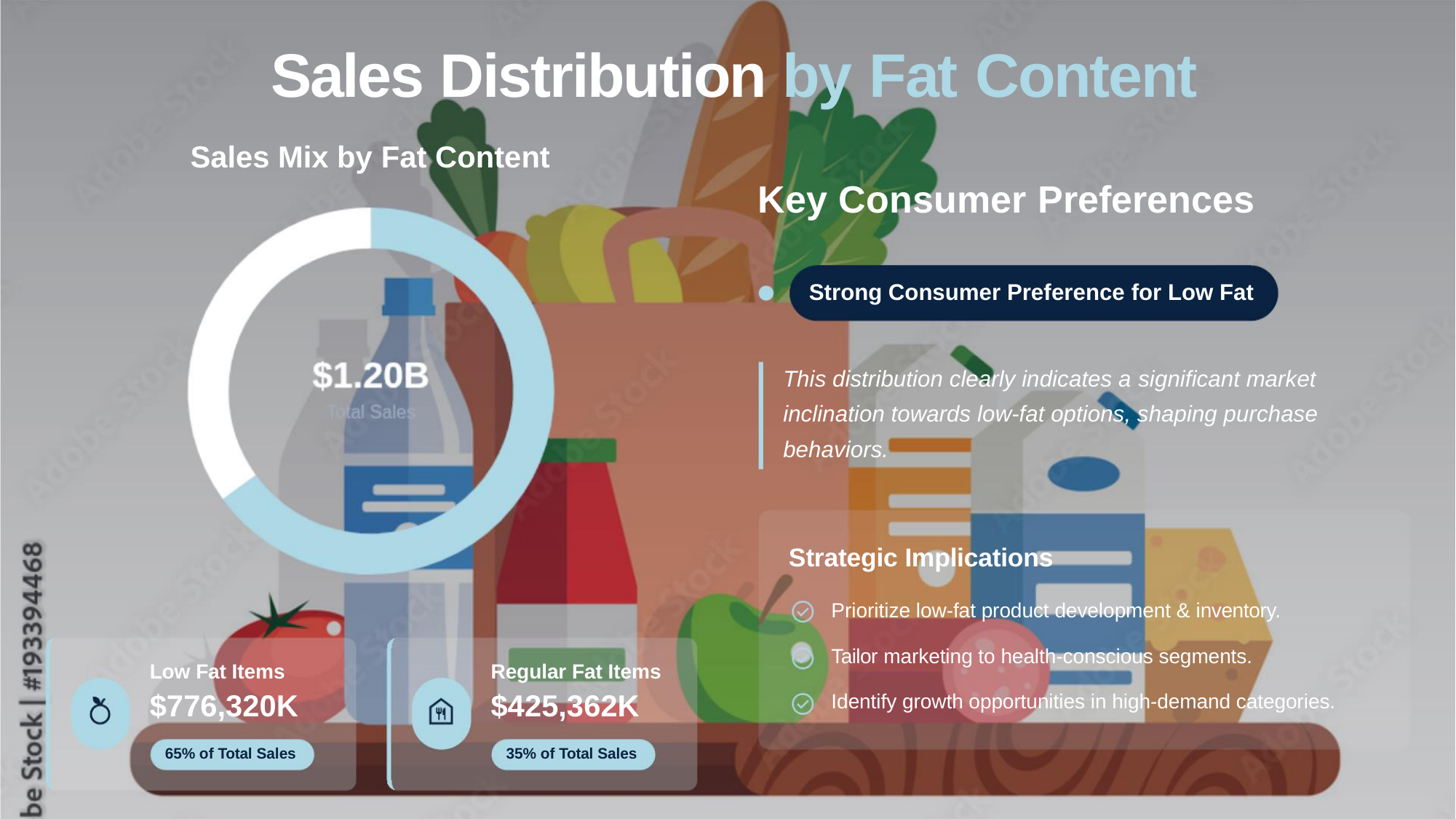

Sales Distribution by Fat Content
Sales Mix by Fat Content
Key Consumer Preferences
Strong Consumer Preference for Low Fat
This distribution clearly indicates a significant market
inclination towards low-fat options, shaping purchase
behaviors.
Strategic Implications
Prioritize low-fat product development & inventory.
Tailor marketing to health-conscious segments.
Low Fat Items
Regular Fat Items
$776,320K
$425,362K
Identify growth opportunities in high-demand categories.
65% of Total Sales
35% of Total Sales